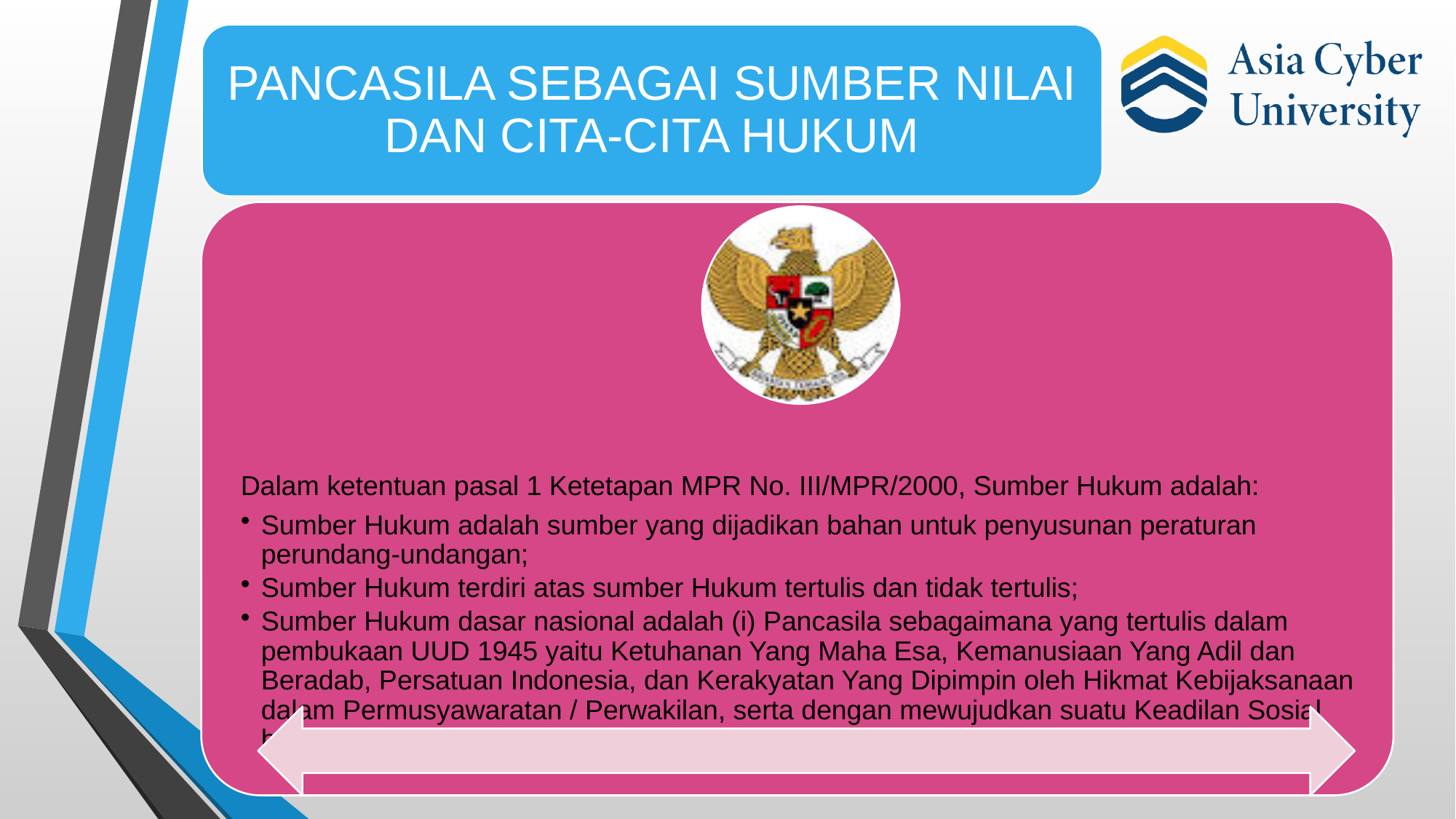

PANCASILA SEBAGAI SUMBER NILAI DAN CITA-CITA HUKUM
Dalam ketentuan pasal 1 Ketetapan MPR No. III/MPR/2000, Sumber Hukum adalah:
Sumber Hukum adalah sumber yang dijadikan bahan untuk penyusunan peraturan perundang-undangan;
Sumber Hukum terdiri atas sumber Hukum tertulis dan tidak tertulis;
Sumber Hukum dasar nasional adalah (i) Pancasila sebagaimana yang tertulis dalam pembukaan UUD 1945 yaitu Ketuhanan Yang Maha Esa, Kemanusiaan Yang Adil dan Beradab, Persatuan Indonesia, dan Kerakyatan Yang Dipimpin oleh Hikmat Kebijaksanaan dalam Permusyawaratan / Perwakilan, serta dengan mewujudkan suatu Keadilan Sosial bagi seluruh rakyat Indonesia, dan (ii) batang tubuh Undang-Undang Dasar 1945.